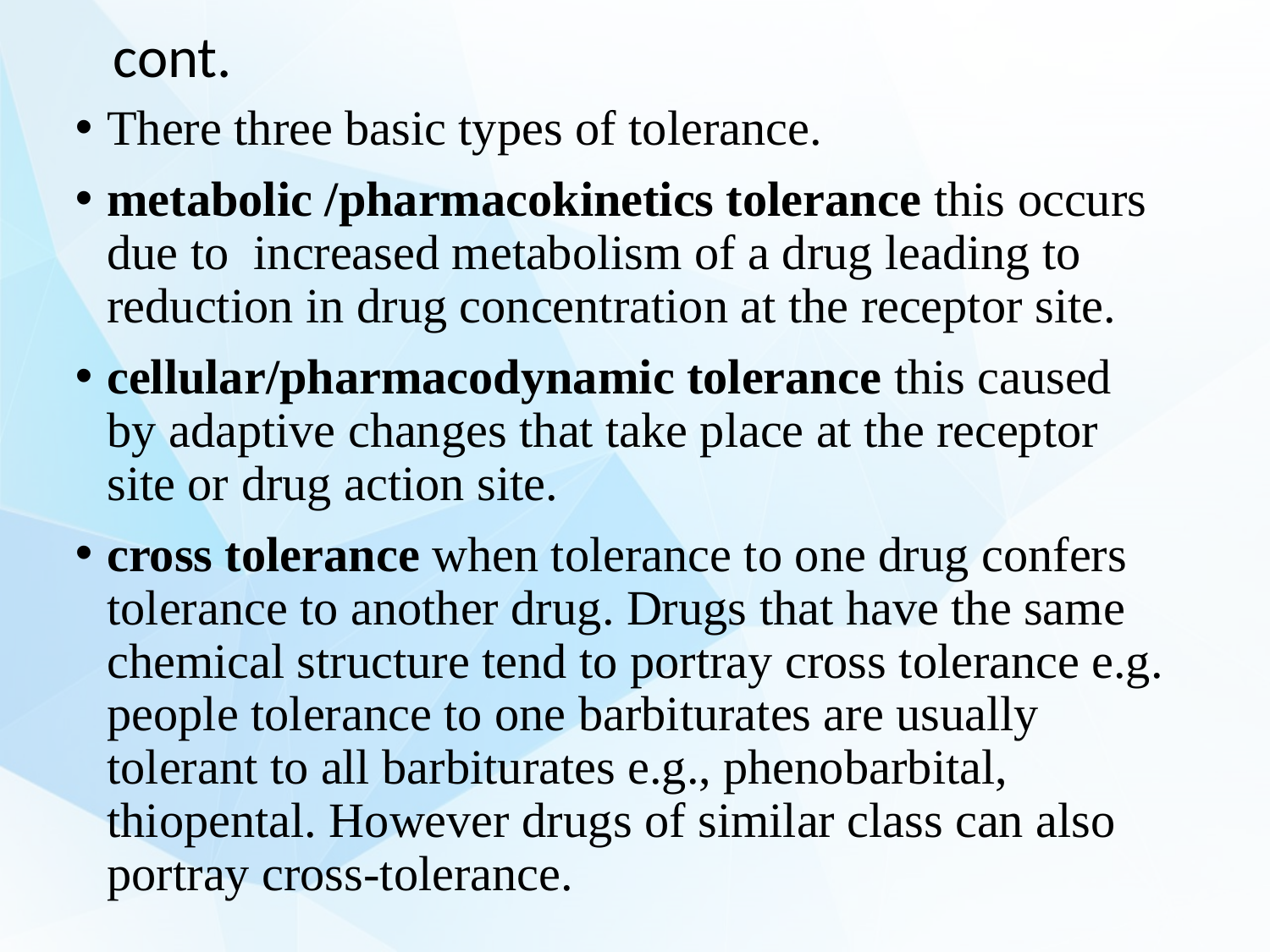

# cont.
There three basic types of tolerance.
metabolic /pharmacokinetics tolerance this occurs due to  increased metabolism of a drug leading to reduction in drug concentration at the receptor site.
cellular/pharmacodynamic tolerance this caused by adaptive changes that take place at the receptor site or drug action site.
cross tolerance when tolerance to one drug confers tolerance to another drug. Drugs that have the same chemical structure tend to portray cross tolerance e.g. people tolerance to one barbiturates are usually tolerant to all barbiturates e.g., phenobarbital, thiopental. However drugs of similar class can also portray cross-tolerance.